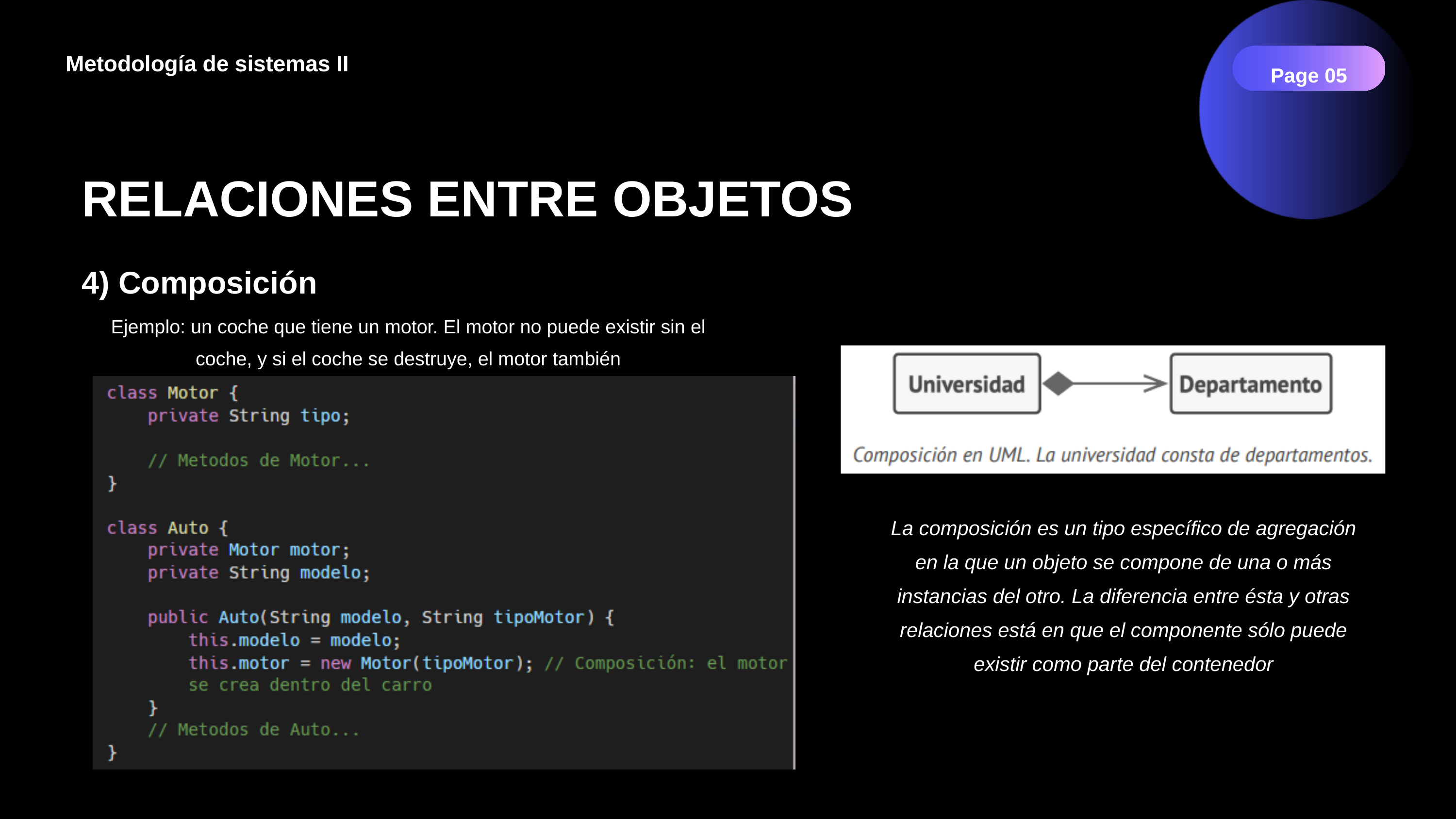

Metodología de sistemas II
Page 05
RELACIONES ENTRE OBJETOS
4) Composición
Ejemplo: un coche que tiene un motor. El motor no puede existir sin el coche, y si el coche se destruye, el motor también

La composición es un tipo específico de agregación en la que un objeto se compone de una o más instancias del otro. La diferencia entre ésta y otras relaciones está en que el componente sólo puede existir como parte del contenedor